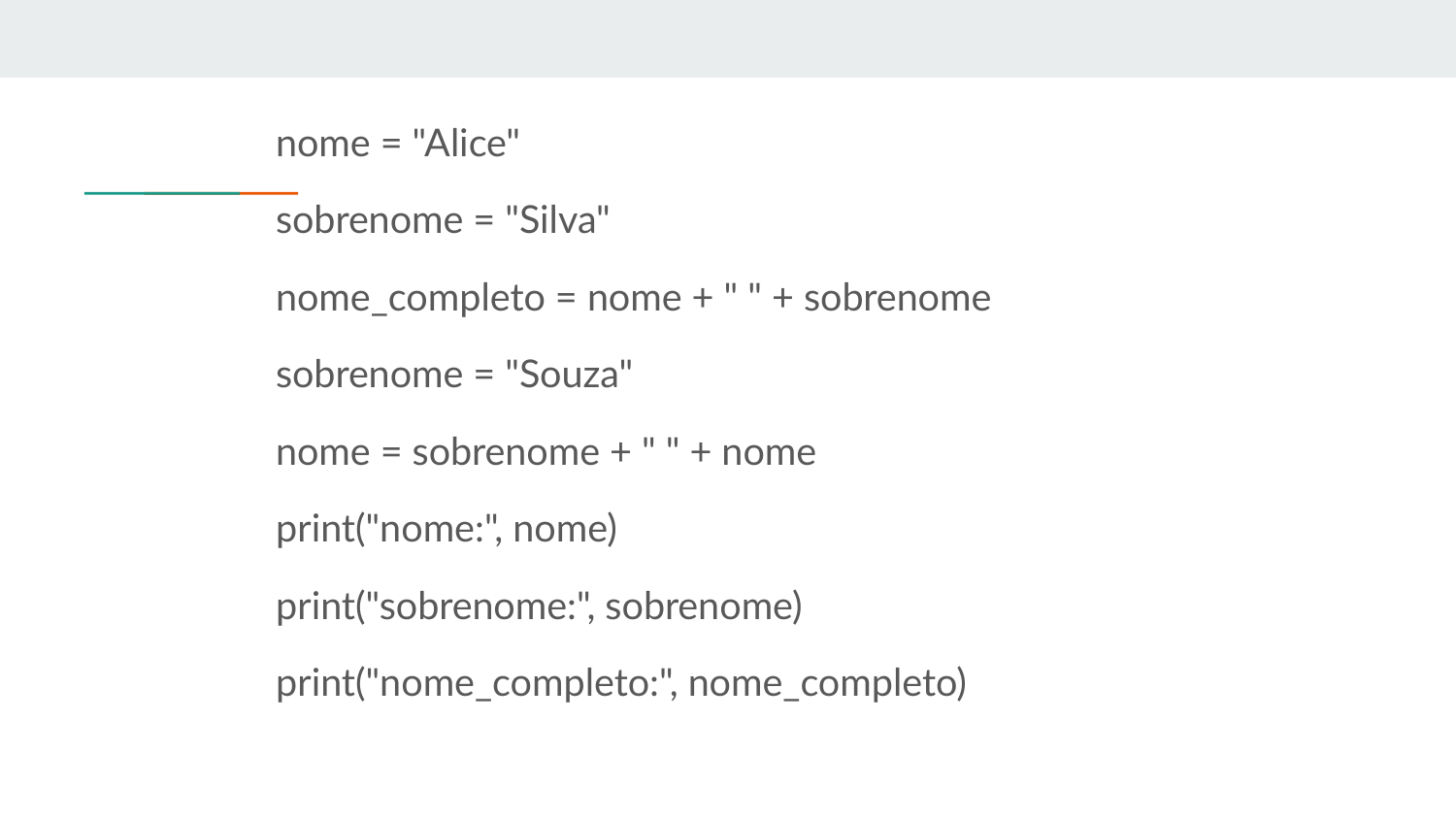

nome = "Alice"
sobrenome = "Silva"
nome_completo = nome + " " + sobrenome
sobrenome = "Souza"
nome = sobrenome + " " + nome
print("nome:", nome)
print("sobrenome:", sobrenome)
print("nome_completo:", nome_completo)